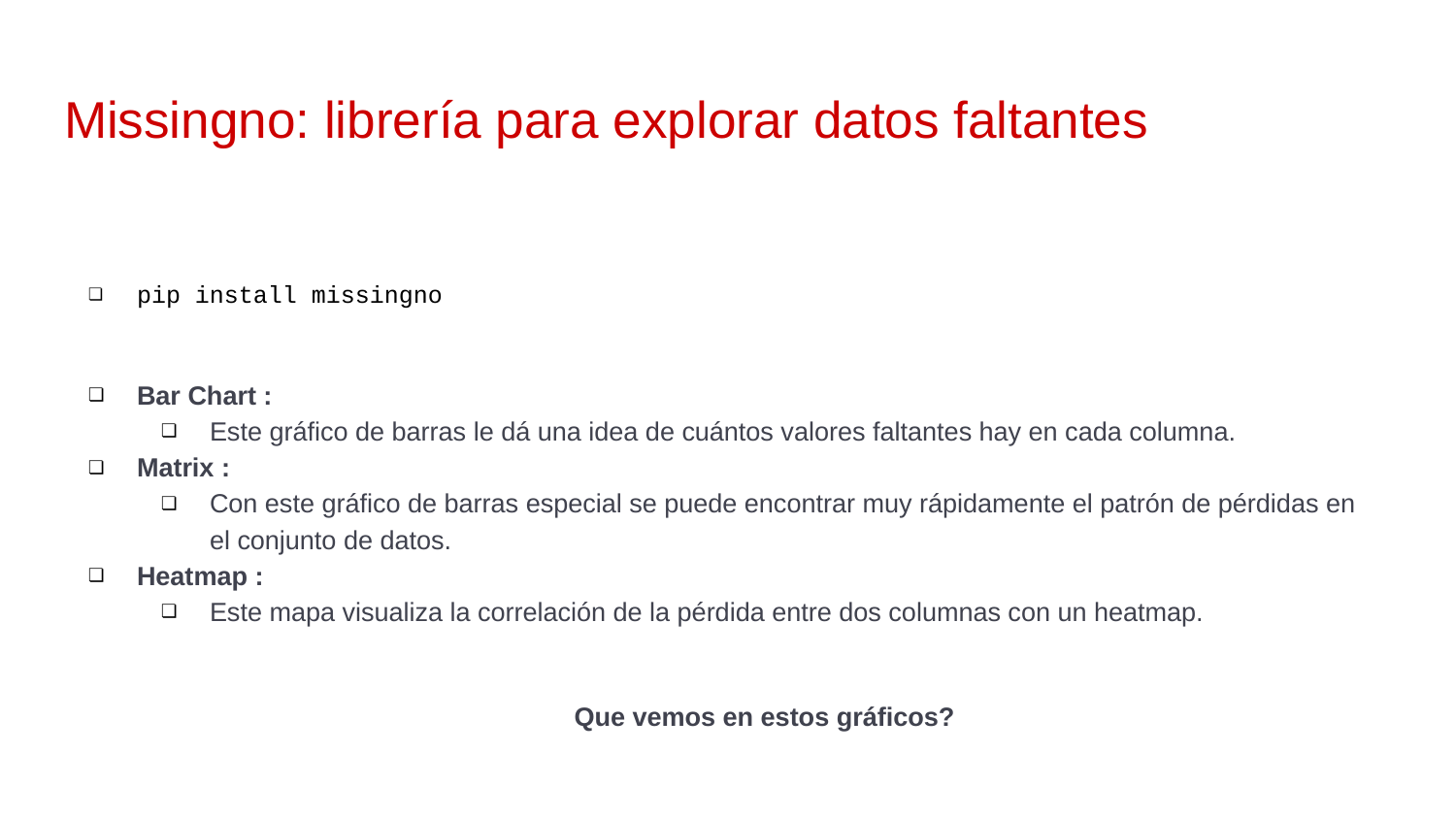

# Missingno: librería para explorar datos faltantes

pip install missingno

Bar Chart :
Este gráfico de barras le dá una idea de cuántos valores faltantes hay en cada columna.
Matrix :
Con este gráfico de barras especial se puede encontrar muy rápidamente el patrón de pérdidas en el conjunto de datos.
Heatmap :
Este mapa visualiza la correlación de la pérdida entre dos columnas con un heatmap.

Que vemos en estos gráficos?